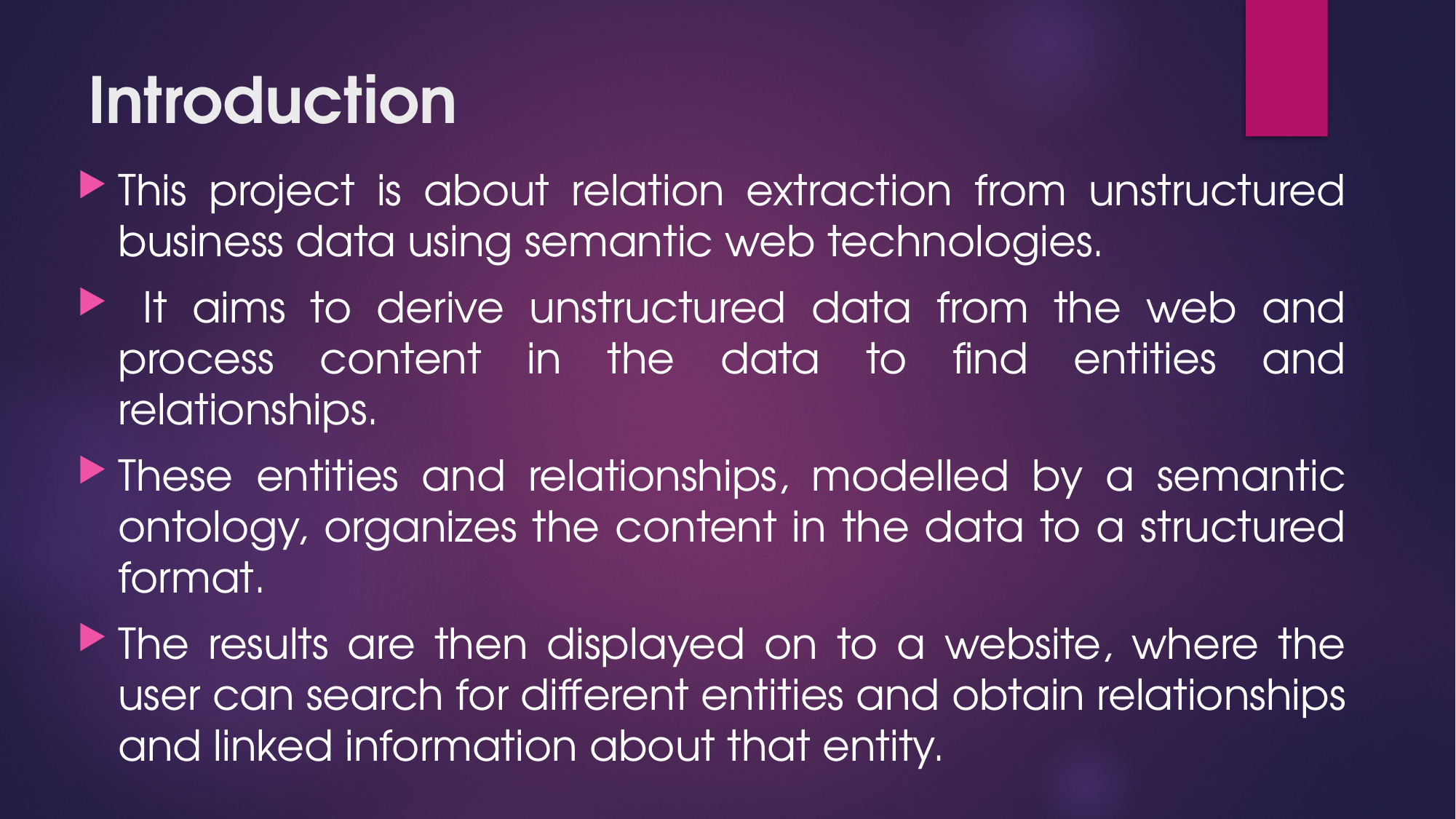

# Introduction
This project is about relation extraction from unstructured business data using semantic web technologies.
 It aims to derive unstructured data from the web and process content in the data to find entities and relationships.
These entities and relationships, modelled by a semantic ontology, organizes the content in the data to a structured format.
The results are then displayed on to a website, where the user can search for different entities and obtain relationships and linked information about that entity.